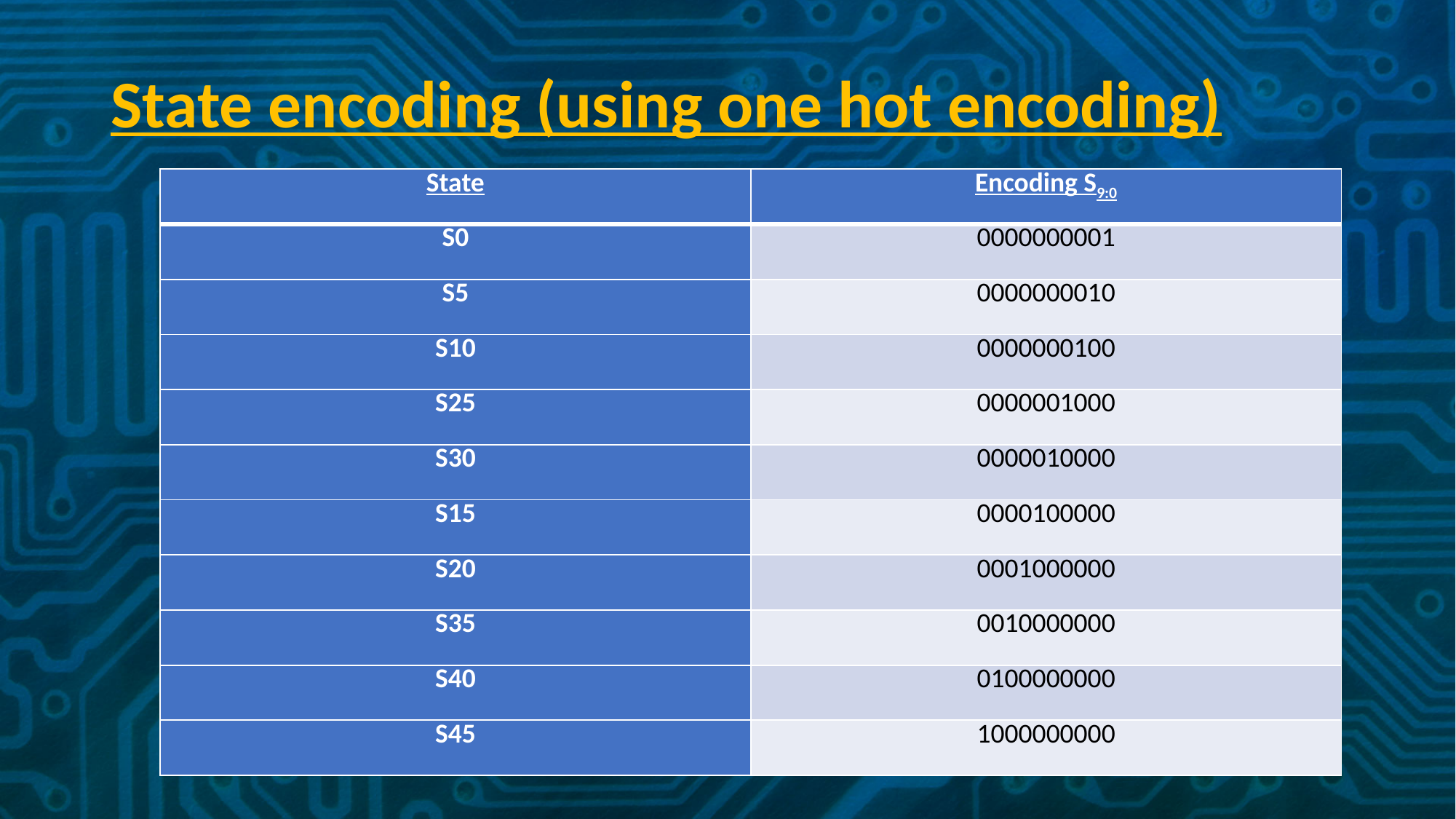

# State encoding (using one hot encoding)
| State | Encoding S9:0 |
| --- | --- |
| S0 | 0000000001 |
| S5 | 0000000010 |
| S10 | 0000000100 |
| S25 | 0000001000 |
| S30 | 0000010000 |
| S15 | 0000100000 |
| S20 | 0001000000 |
| S35 | 0010000000 |
| S40 | 0100000000 |
| S45 | 1000000000 |